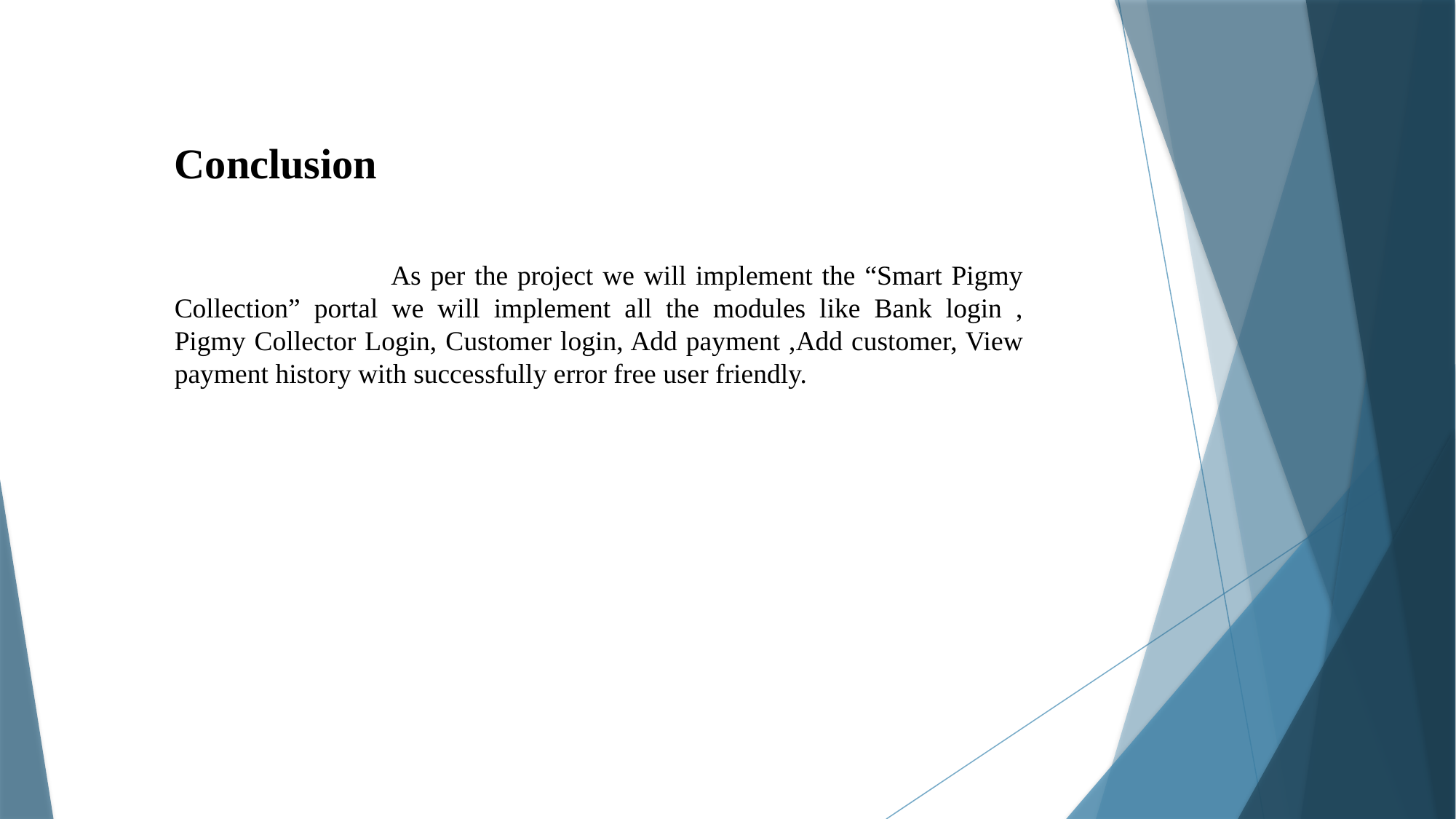

Conclusion

                       As per the project we will implement the “Smart Pigmy Collection” portal we will implement all the modules like Bank login , Pigmy Collector Login, Customer login, Add payment ,Add customer, View payment history with successfully error free user friendly.